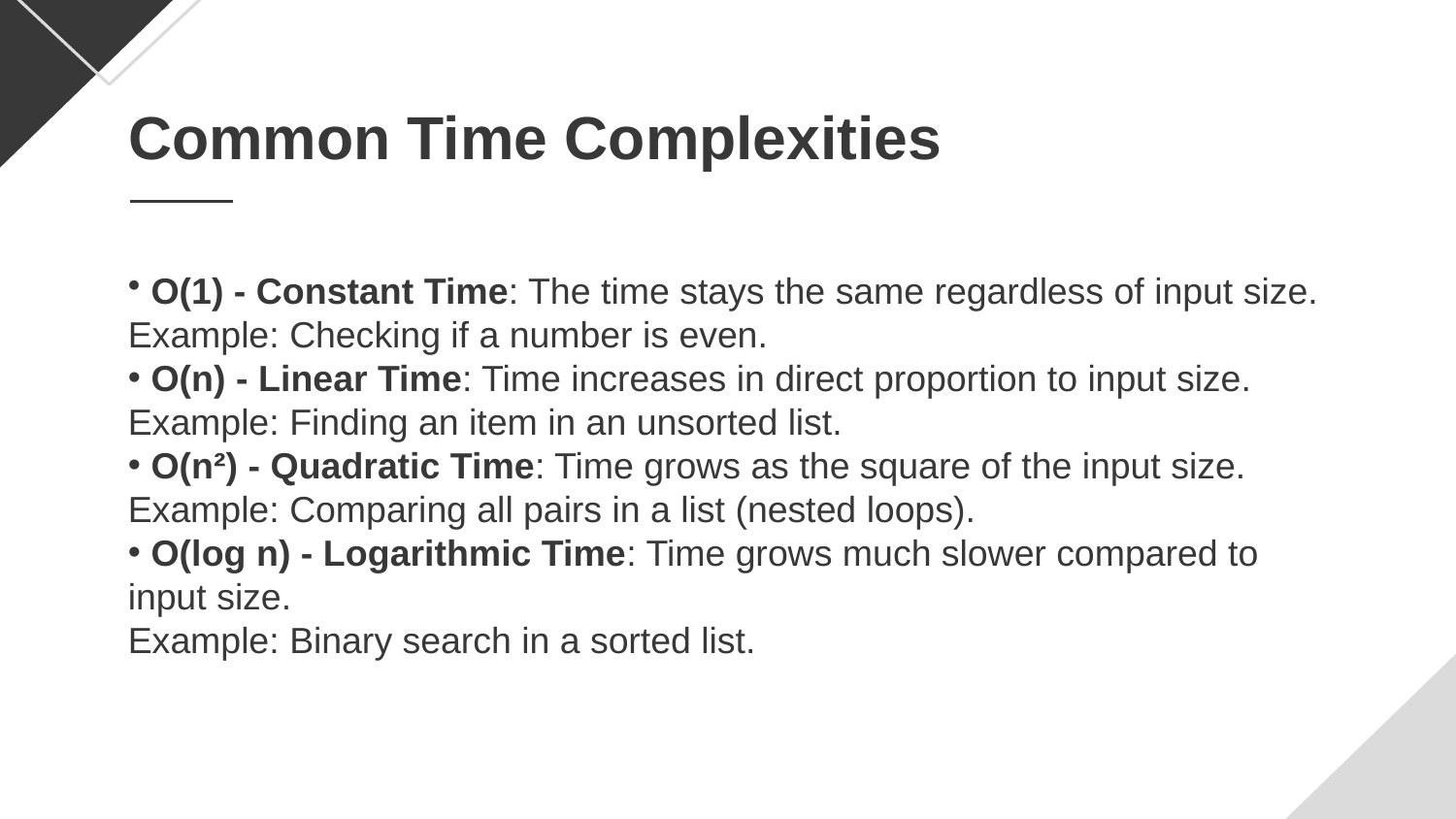

# Common Time Complexities
 O(1) - Constant Time: The time stays the same regardless of input size.
Example: Checking if a number is even.
 O(n) - Linear Time: Time increases in direct proportion to input size.
Example: Finding an item in an unsorted list.
 O(n²) - Quadratic Time: Time grows as the square of the input size.
Example: Comparing all pairs in a list (nested loops).
 O(log n) - Logarithmic Time: Time grows much slower compared to input size.
Example: Binary search in a sorted list.